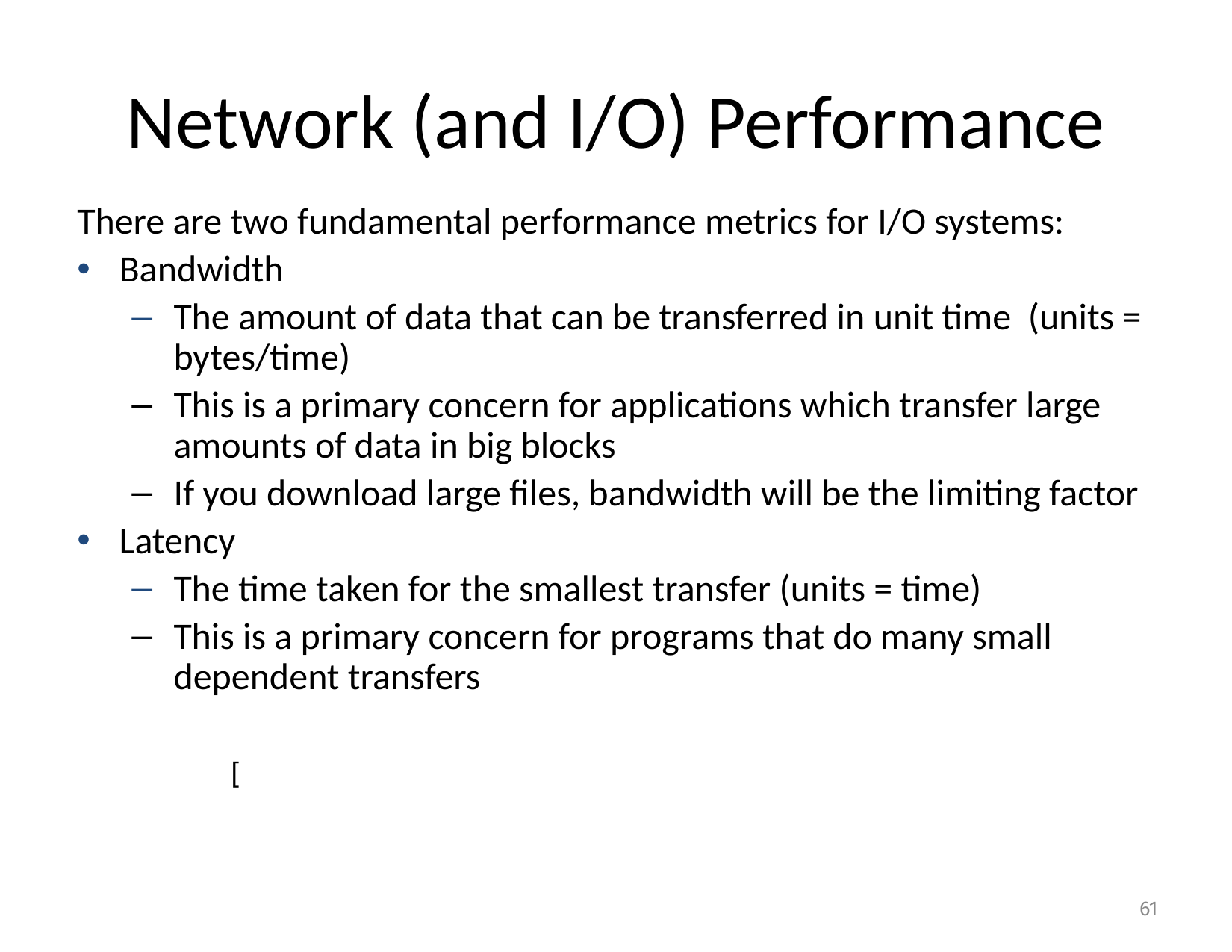

# Network (and I/O) Performance
There are two fundamental performance metrics for I/O systems:
Bandwidth
The amount of data that can be transferred in unit time  (units = bytes/time)
This is a primary concern for applications which transfer large amounts of data in big blocks
If you download large files, bandwidth will be the limiting factor
Latency
The time taken for the smallest transfer (units = time)
This is a primary concern for programs that do many small dependent transfers

		[
61